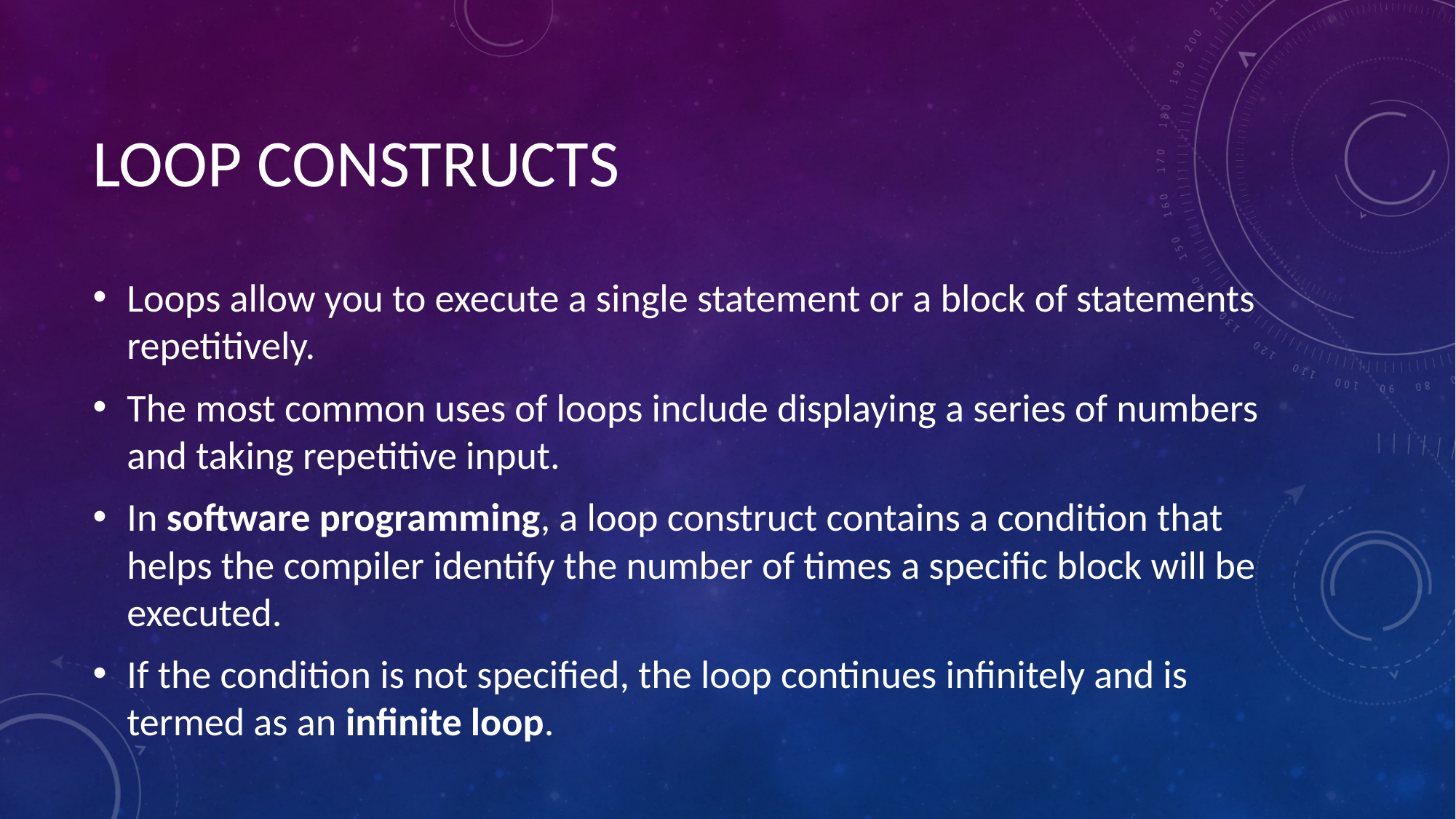

# Loop Constructs
Loops allow you to execute a single statement or a block of statements repetitively.
The most common uses of loops include displaying a series of numbers and taking repetitive input.
In software programming, a loop construct contains a condition that helps the compiler identify the number of times a specific block will be executed.
If the condition is not specified, the loop continues infinitely and is termed as an infinite loop.